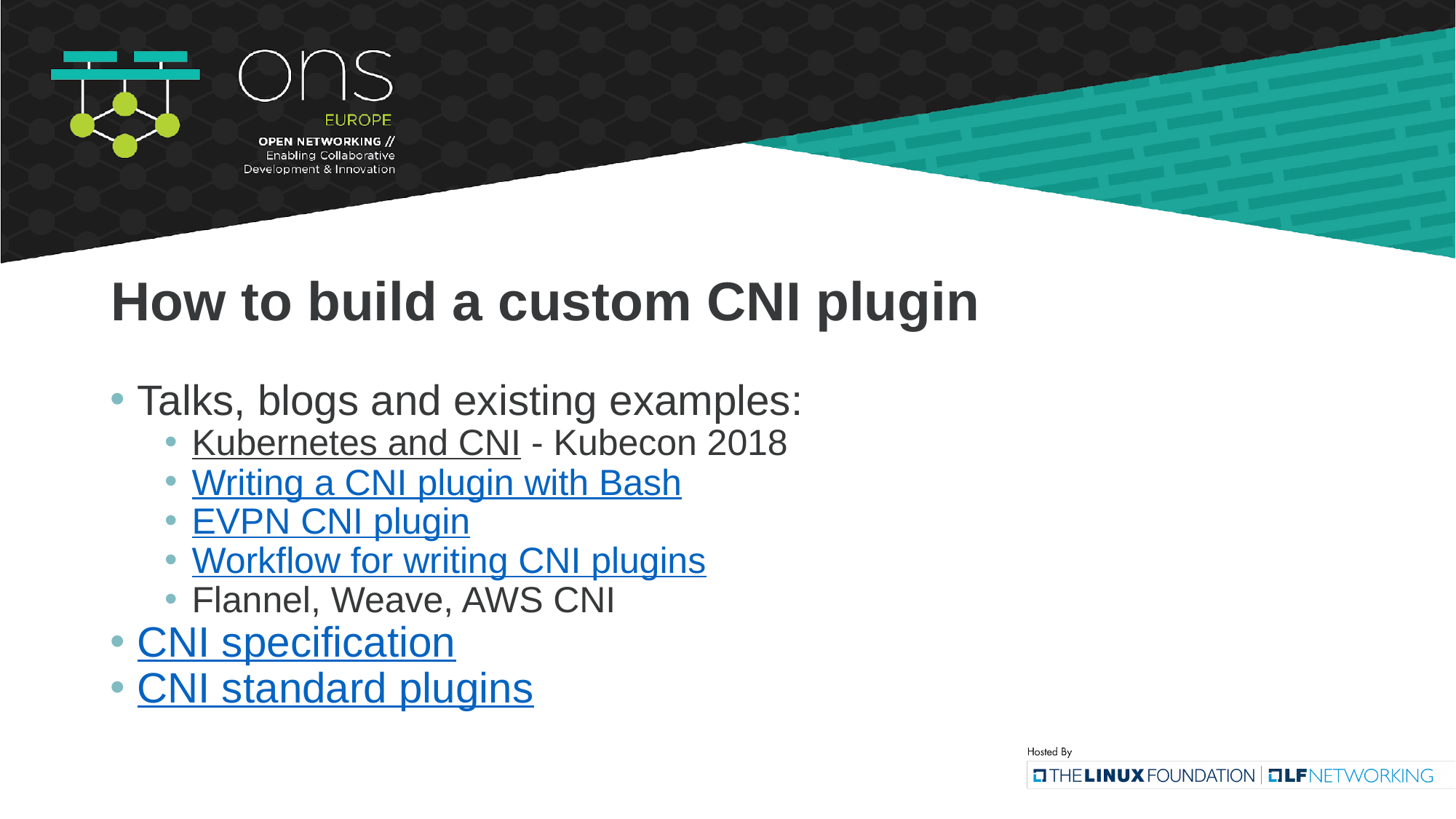

# How to build a custom CNI plugin
Talks, blogs and existing examples:
Kubernetes and CNI - Kubecon 2018
Writing a CNI plugin with Bash
EVPN CNI plugin
Workflow for writing CNI plugins
Flannel, Weave, AWS CNI
CNI specification
CNI standard plugins